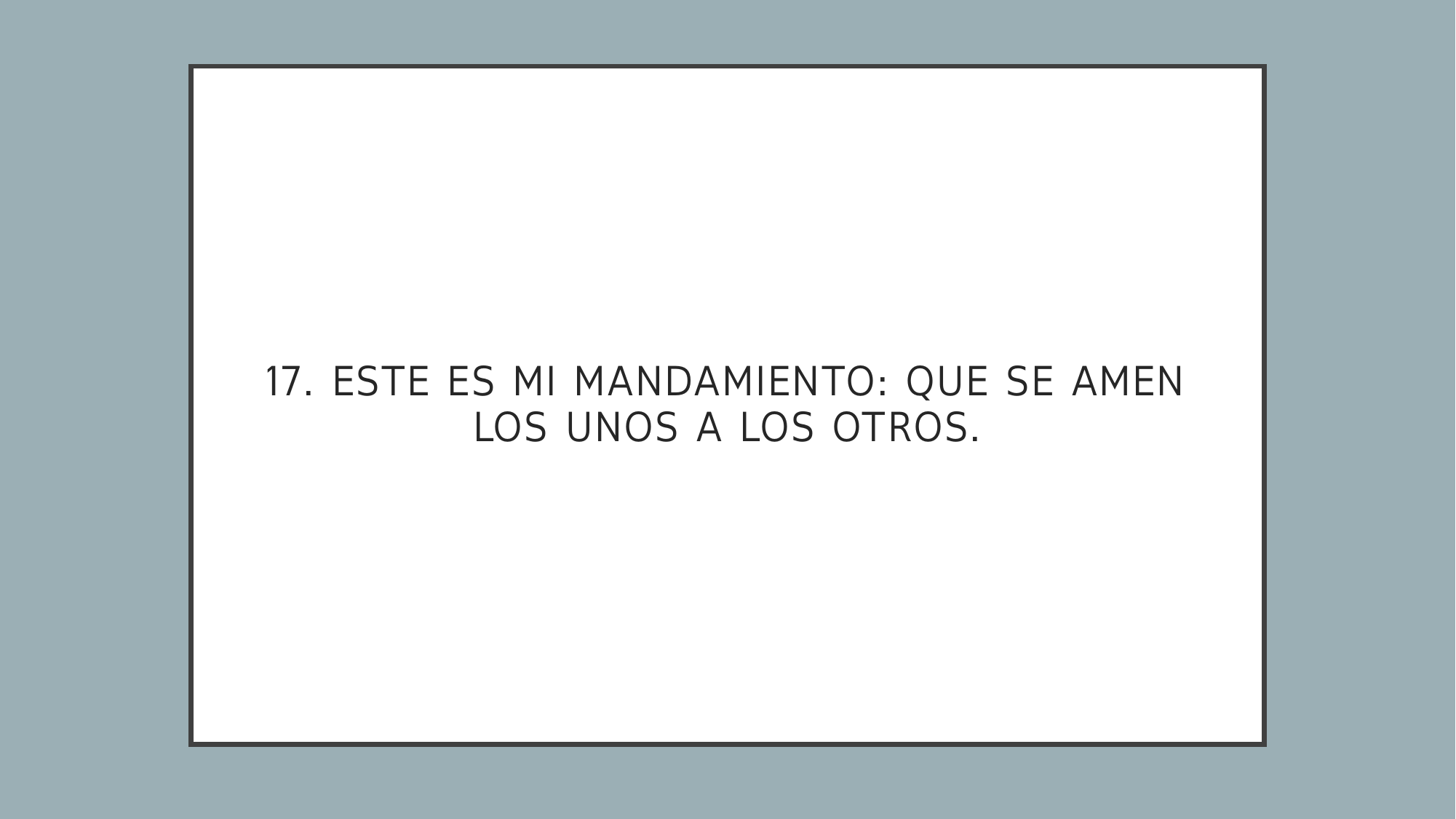

# 17. Este es mi mandamiento: que se amen los unos a los otros.